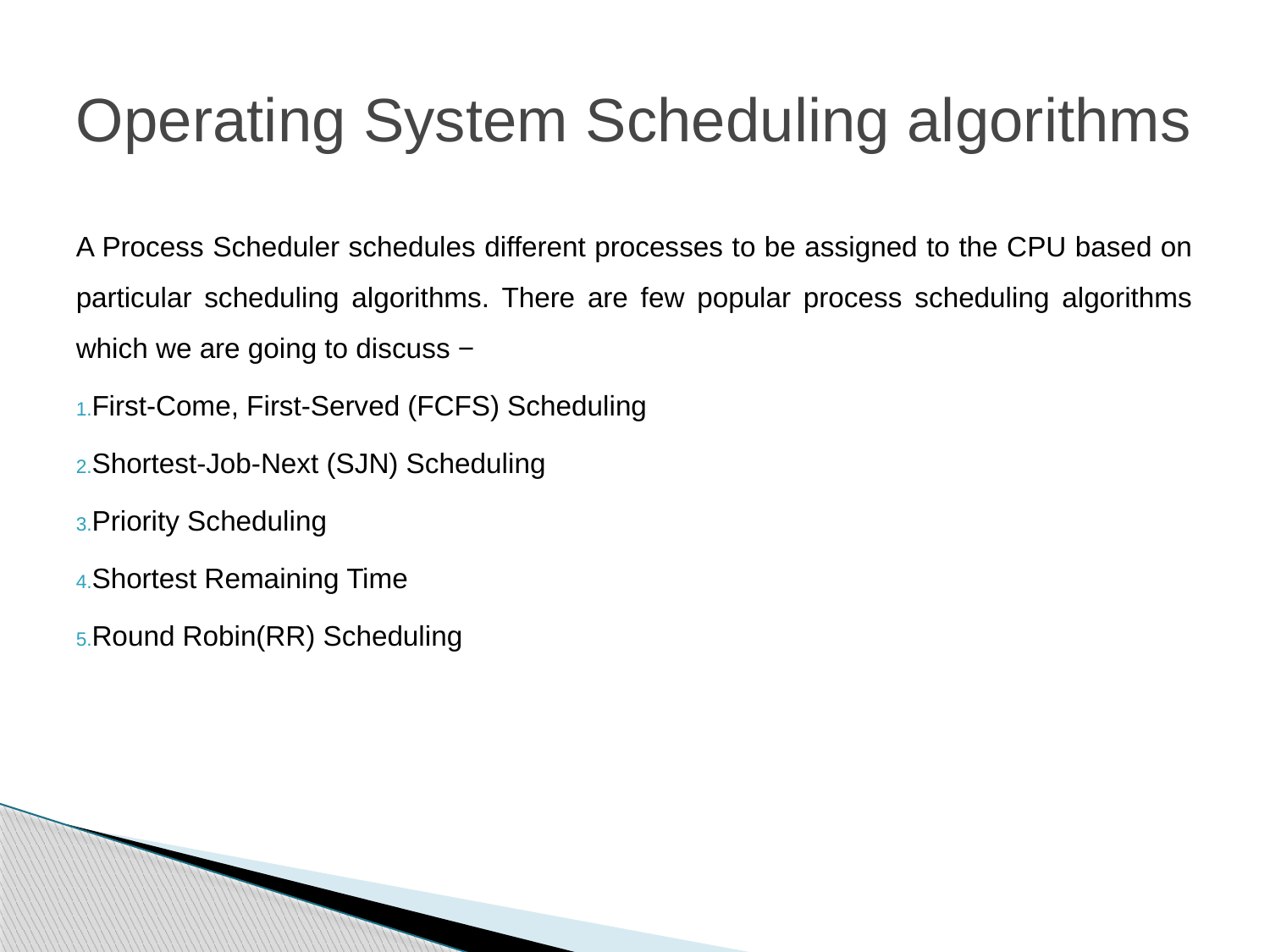

# Operating System Scheduling algorithms
A Process Scheduler schedules different processes to be assigned to the CPU based on particular scheduling algorithms. There are few popular process scheduling algorithms which we are going to discuss −
First-Come, First-Served (FCFS) Scheduling
Shortest-Job-Next (SJN) Scheduling
Priority Scheduling
Shortest Remaining Time
Round Robin(RR) Scheduling